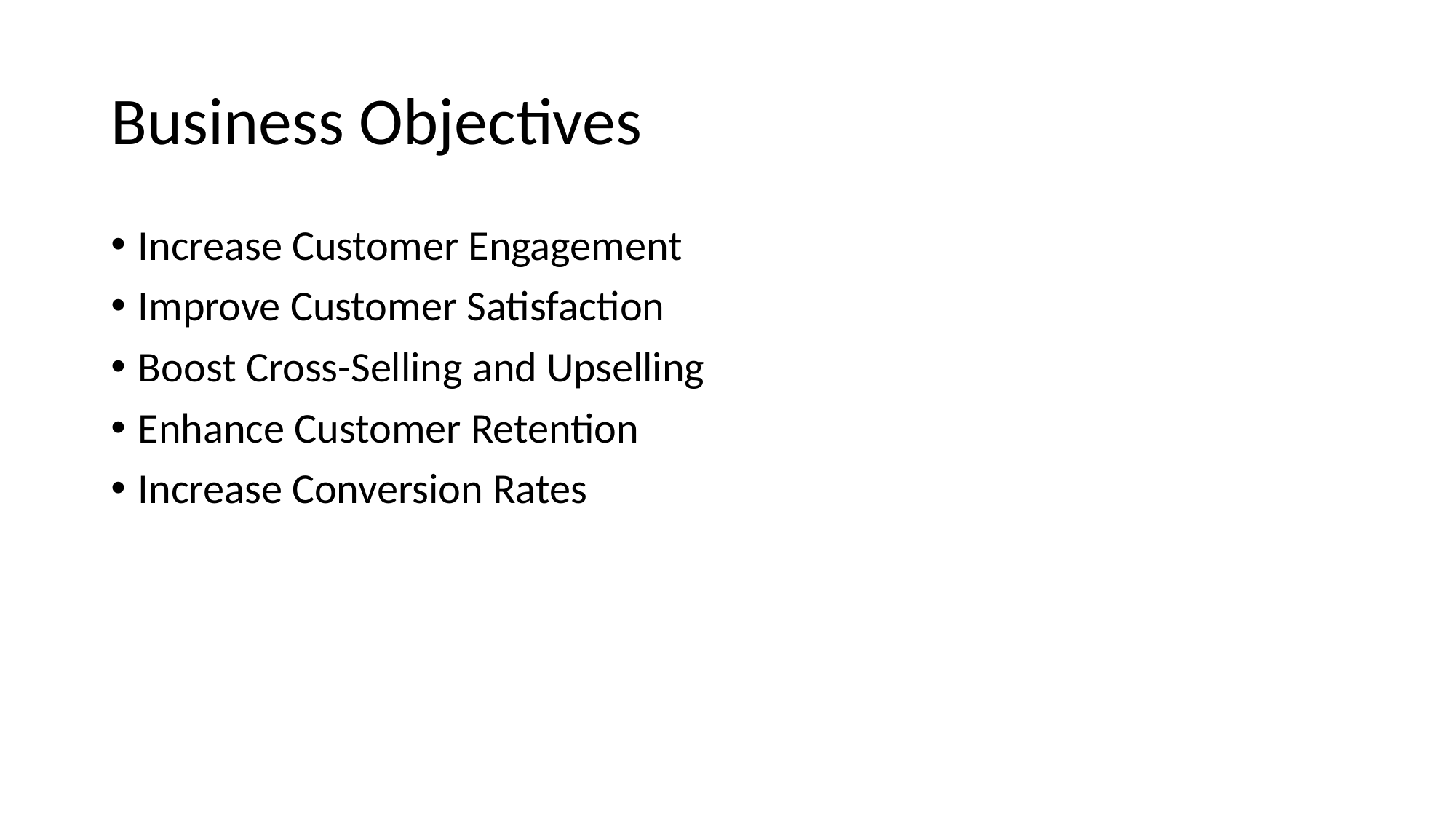

# Business Objectives
Increase Customer Engagement
Improve Customer Satisfaction
Boost Cross-Selling and Upselling
Enhance Customer Retention
Increase Conversion Rates